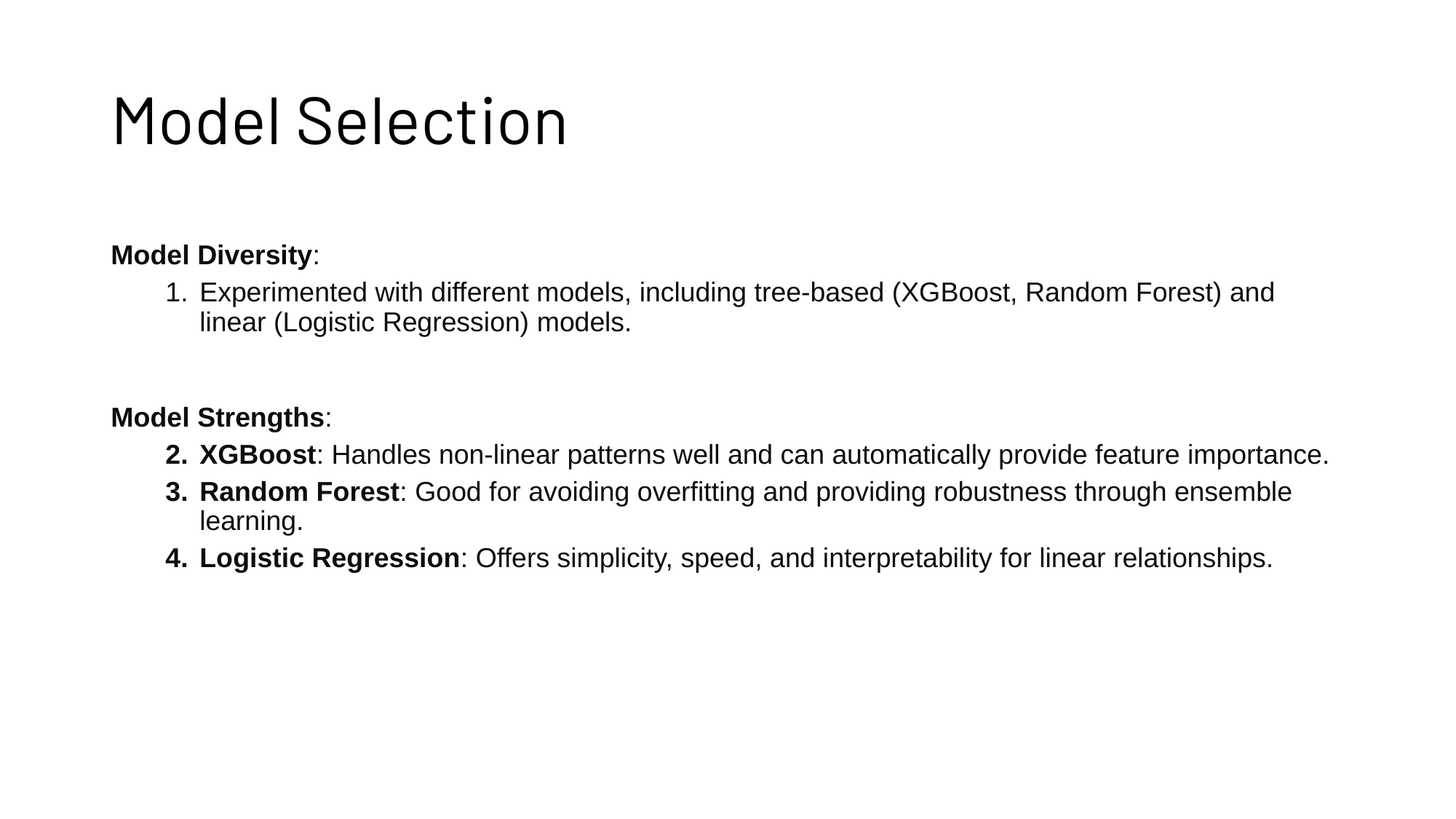

# Model Selection

Model Diversity:
Experimented with different models, including tree-based (XGBoost, Random Forest) and linear (Logistic Regression) models.

Model Strengths:
XGBoost: Handles non-linear patterns well and can automatically provide feature importance.
Random Forest: Good for avoiding overfitting and providing robustness through ensemble learning.
Logistic Regression: Offers simplicity, speed, and interpretability for linear relationships.